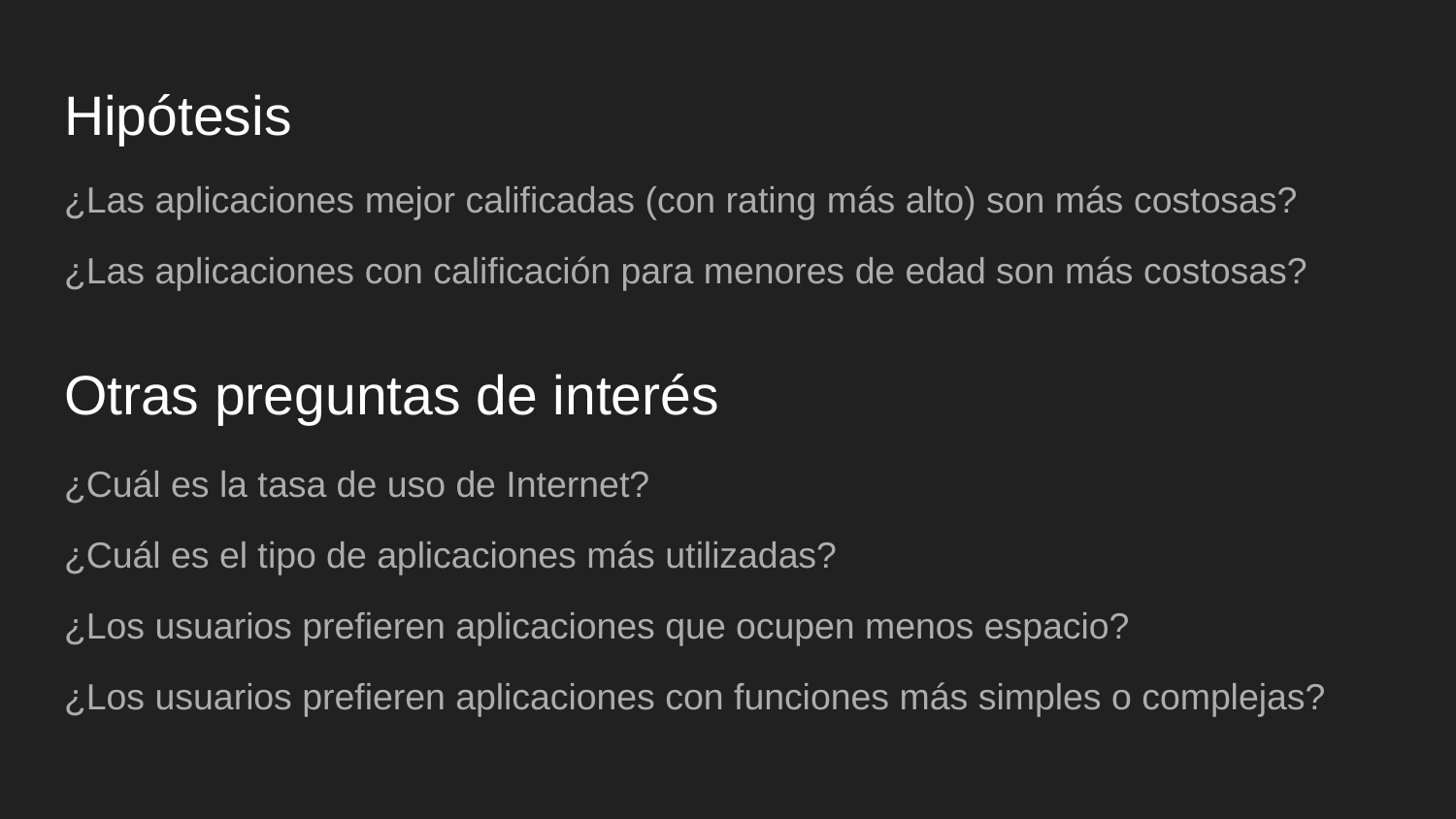

# Hipótesis
¿Las aplicaciones mejor calificadas (con rating más alto) son más costosas?
¿Las aplicaciones con calificación para menores de edad son más costosas?

¿Cuál es la tasa de uso de Internet?
¿Cuál es el tipo de aplicaciones más utilizadas?
¿Los usuarios prefieren aplicaciones que ocupen menos espacio?
¿Los usuarios prefieren aplicaciones con funciones más simples o complejas?
Otras preguntas de interés